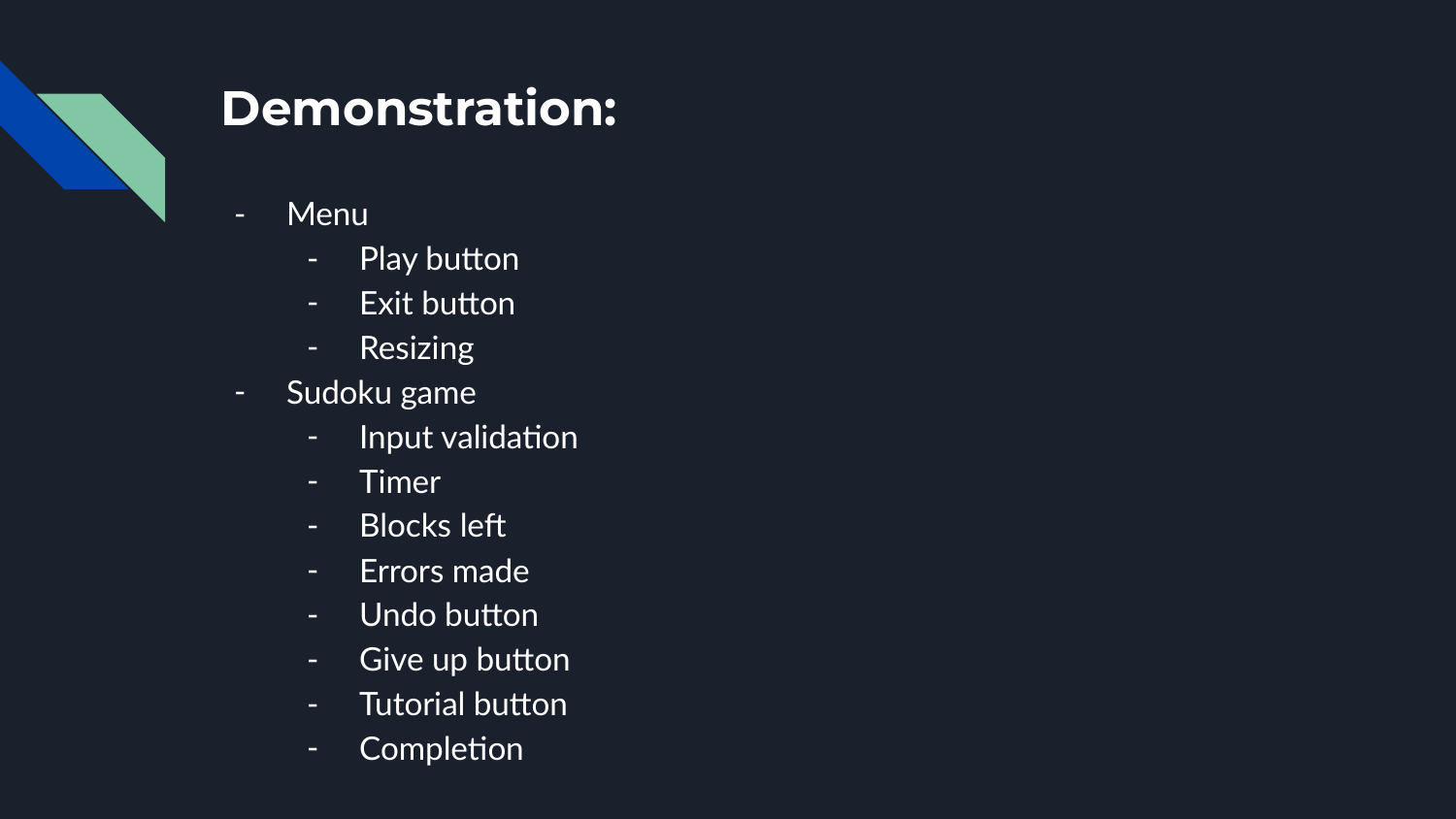

# Demonstration:

Menu
Play button
Exit button
Resizing
Sudoku game
Input validation
Timer
Blocks left
Errors made
Undo button
Give up button
Tutorial button
Completion